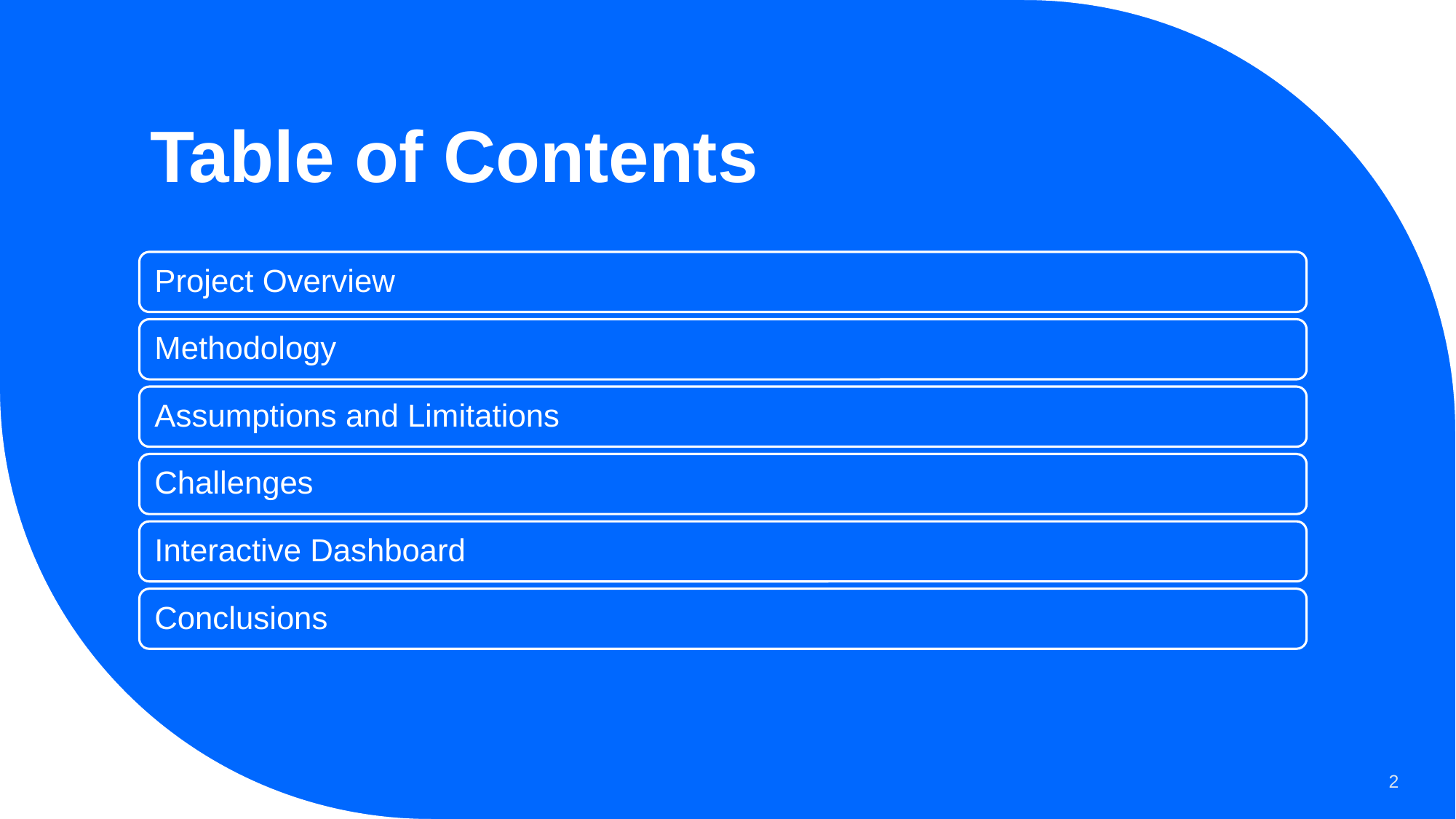

# Table of Contents
Project Overview
Methodology
Assumptions and Limitations
Challenges
Interactive Dashboard
Conclusions
2